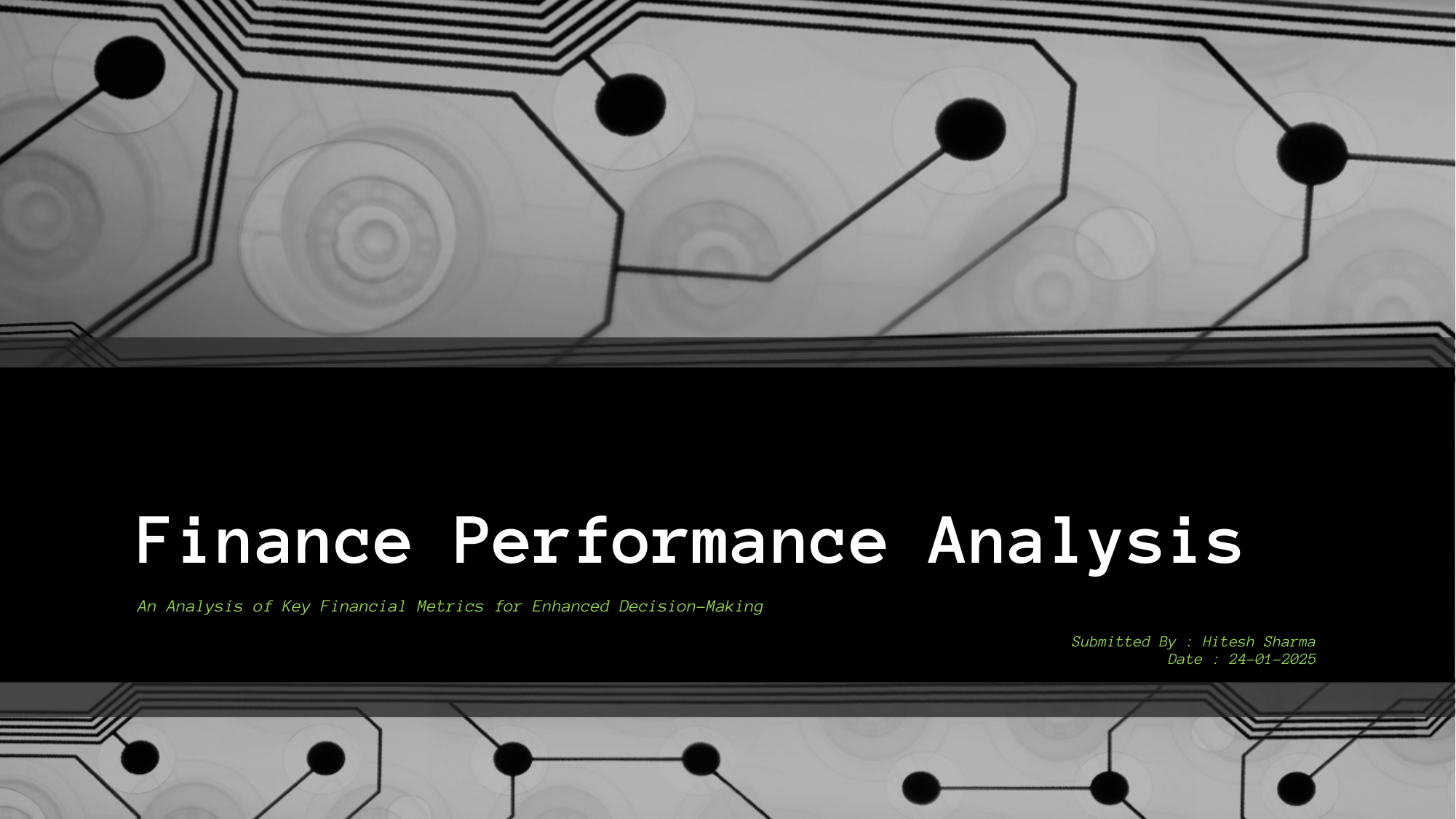

# Finance Performance Analysis
An Analysis of Key Financial Metrics for Enhanced Decision-Making
Submitted By : Hitesh Sharma
Date : 24-01-2025